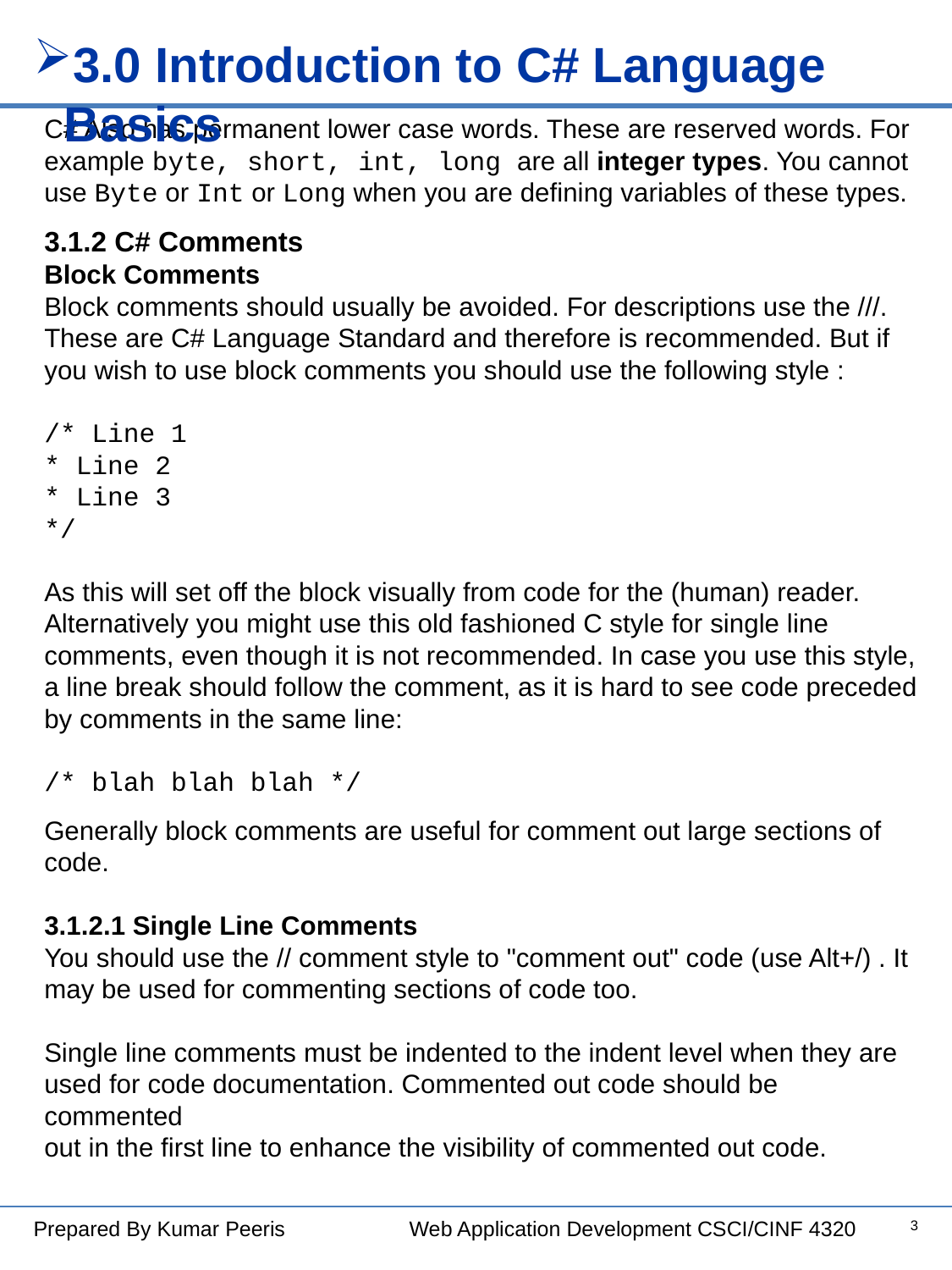

3.0 Introduction to C# Language Basics
C# Also has permanent lower case words. These are reserved words. For example byte, short, int, long are all integer types. You cannot use Byte or Int or Long when you are defining variables of these types.

3.1.2 C# Comments
Block Comments
Block comments should usually be avoided. For descriptions use the ///.
These are C# Language Standard and therefore is recommended. But if
you wish to use block comments you should use the following style :

/* Line 1
* Line 2
* Line 3
*/

As this will set off the block visually from code for the (human) reader.
Alternatively you might use this old fashioned C style for single line
comments, even though it is not recommended. In case you use this style,
a line break should follow the comment, as it is hard to see code preceded
by comments in the same line:

/* blah blah blah */

Generally block comments are useful for comment out large sections of
code.

3.1.2.1 Single Line Comments
You should use the // comment style to "comment out" code (use Alt+/) . It
may be used for commenting sections of code too.

Single line comments must be indented to the indent level when they are
used for code documentation. Commented out code should be commented
out in the first line to enhance the visibility of commented out code.

3
Prepared By Kumar Peeris                     Web Application Development CSCI/CINF 4320